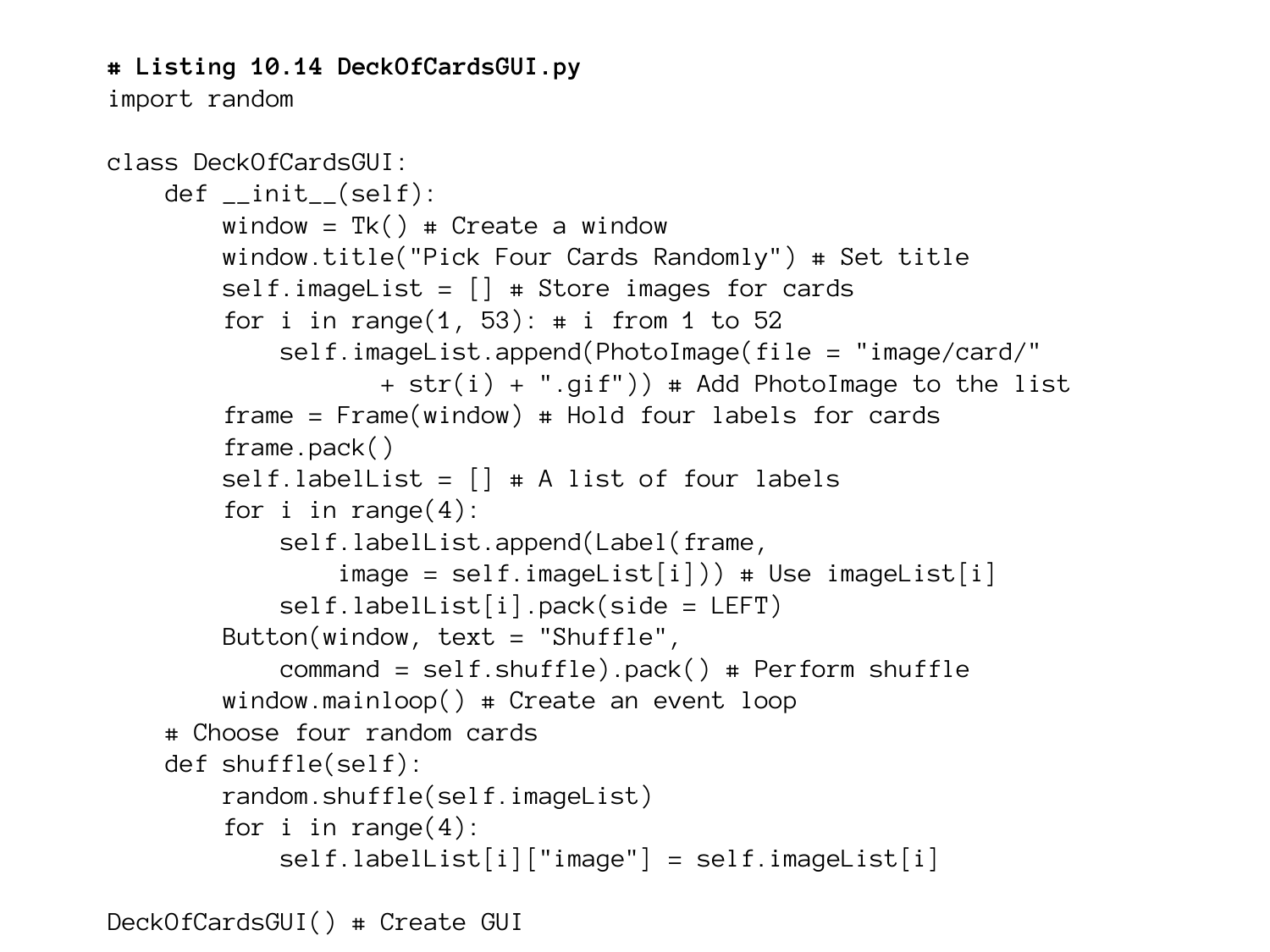

# Listing 10.14 DeckOfCardsGUI.py
import random

class DeckOfCardsGUI:
    def __init__(self):
        window = Tk() # Create a window
        window.title("Pick Four Cards Randomly") # Set title
        self.imageList = [] # Store images for cards
        for i in range(1, 53): # i from 1 to 52
            self.imageList.append(PhotoImage(file = "image/card/"
                   + str(i) + ".gif")) # Add PhotoImage to the list
        frame = Frame(window) # Hold four labels for cards
        frame.pack()
        self.labelList = [] # A list of four labels
        for i in range(4):
            self.labelList.append(Label(frame,
                image = self.imageList[i])) # Use imageList[i]
            self.labelList[i].pack(side = LEFT)
        Button(window, text = "Shuffle",
            command = self.shuffle).pack() # Perform shuffle
        window.mainloop() # Create an event loop
    # Choose four random cards
    def shuffle(self):
        random.shuffle(self.imageList)
        for i in range(4):
            self.labelList[i]["image"] = self.imageList[i]

DeckOfCardsGUI() # Create GUI
42